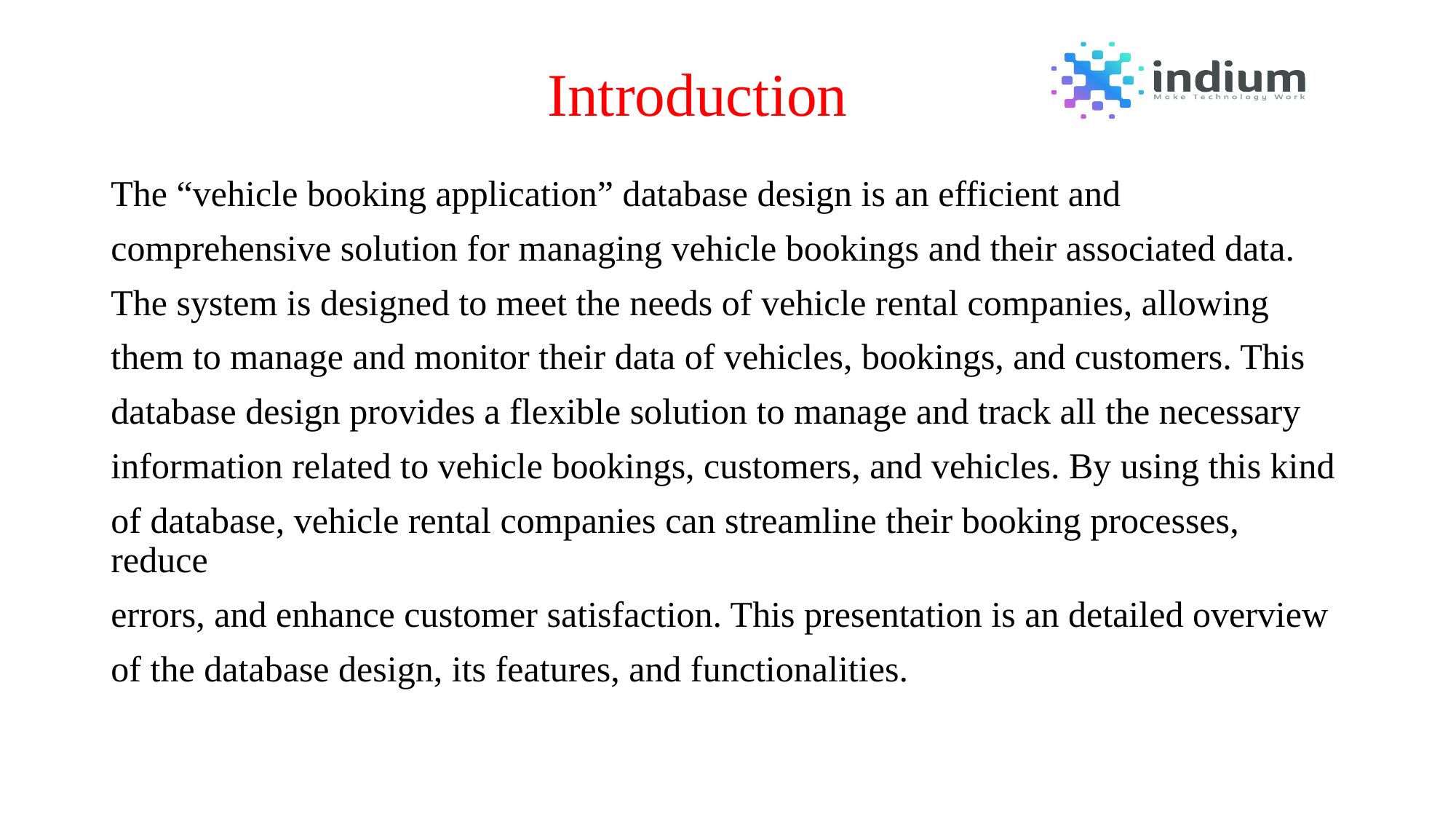

# Introduction
The “vehicle booking application” database design is an efficient and
comprehensive solution for managing vehicle bookings and their associated data.
The system is designed to meet the needs of vehicle rental companies, allowing
them to manage and monitor their data of vehicles, bookings, and customers. This
database design provides a flexible solution to manage and track all the necessary
information related to vehicle bookings, customers, and vehicles. By using this kind
of database, vehicle rental companies can streamline their booking processes, reduce
errors, and enhance customer satisfaction. This presentation is an detailed overview
of the database design, its features, and functionalities.